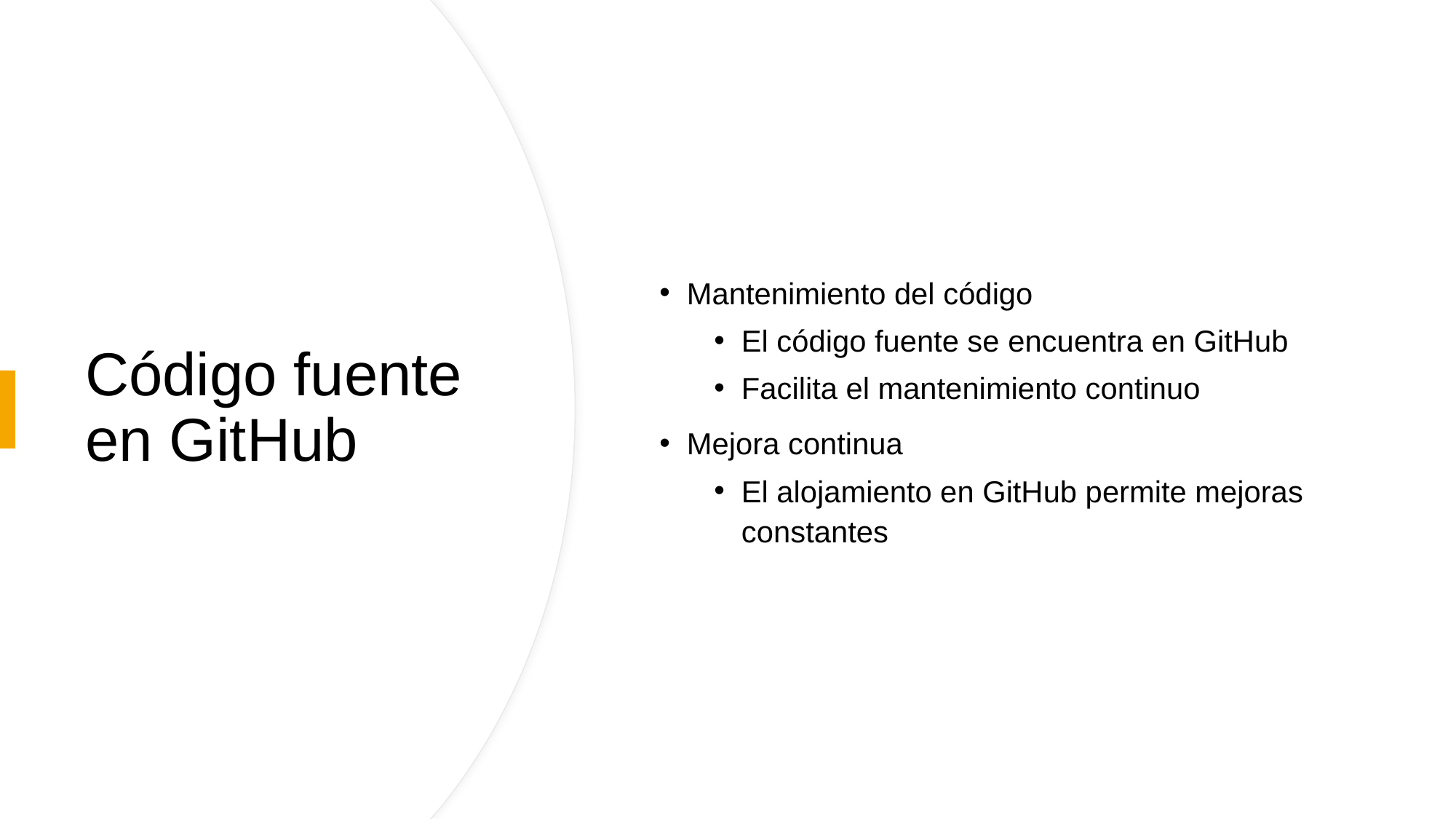

Mantenimiento del código
El código fuente se encuentra en GitHub
Facilita el mantenimiento continuo
Mejora continua
El alojamiento en GitHub permite mejoras constantes
# Código fuente en GitHub